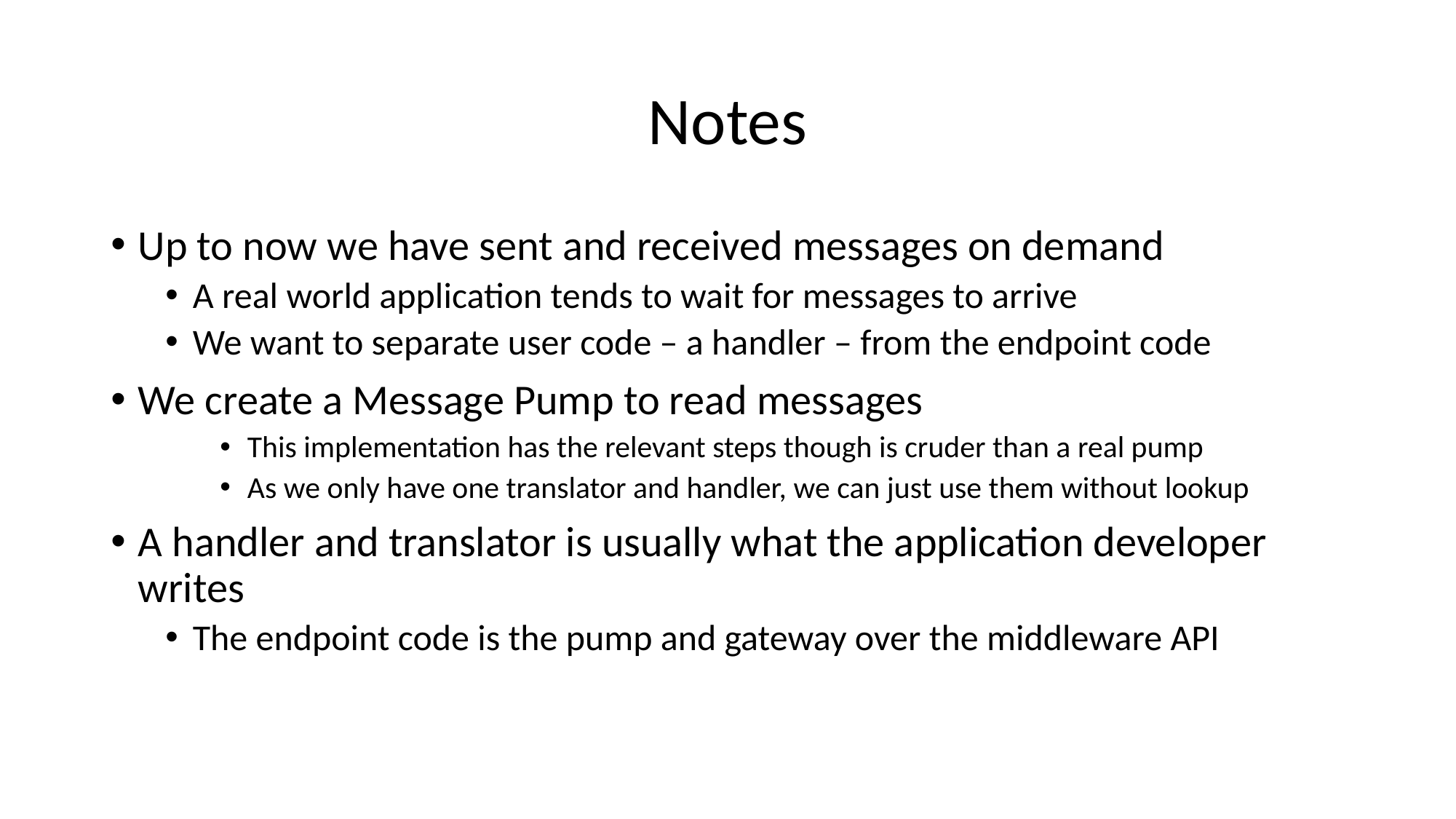

# Notes
Up to now we have sent and received messages on demand
A real world application tends to wait for messages to arrive
We want to separate user code – a handler – from the endpoint code
We create a Message Pump to read messages
This implementation has the relevant steps though is cruder than a real pump
As we only have one translator and handler, we can just use them without lookup
A handler and translator is usually what the application developer writes
The endpoint code is the pump and gateway over the middleware API